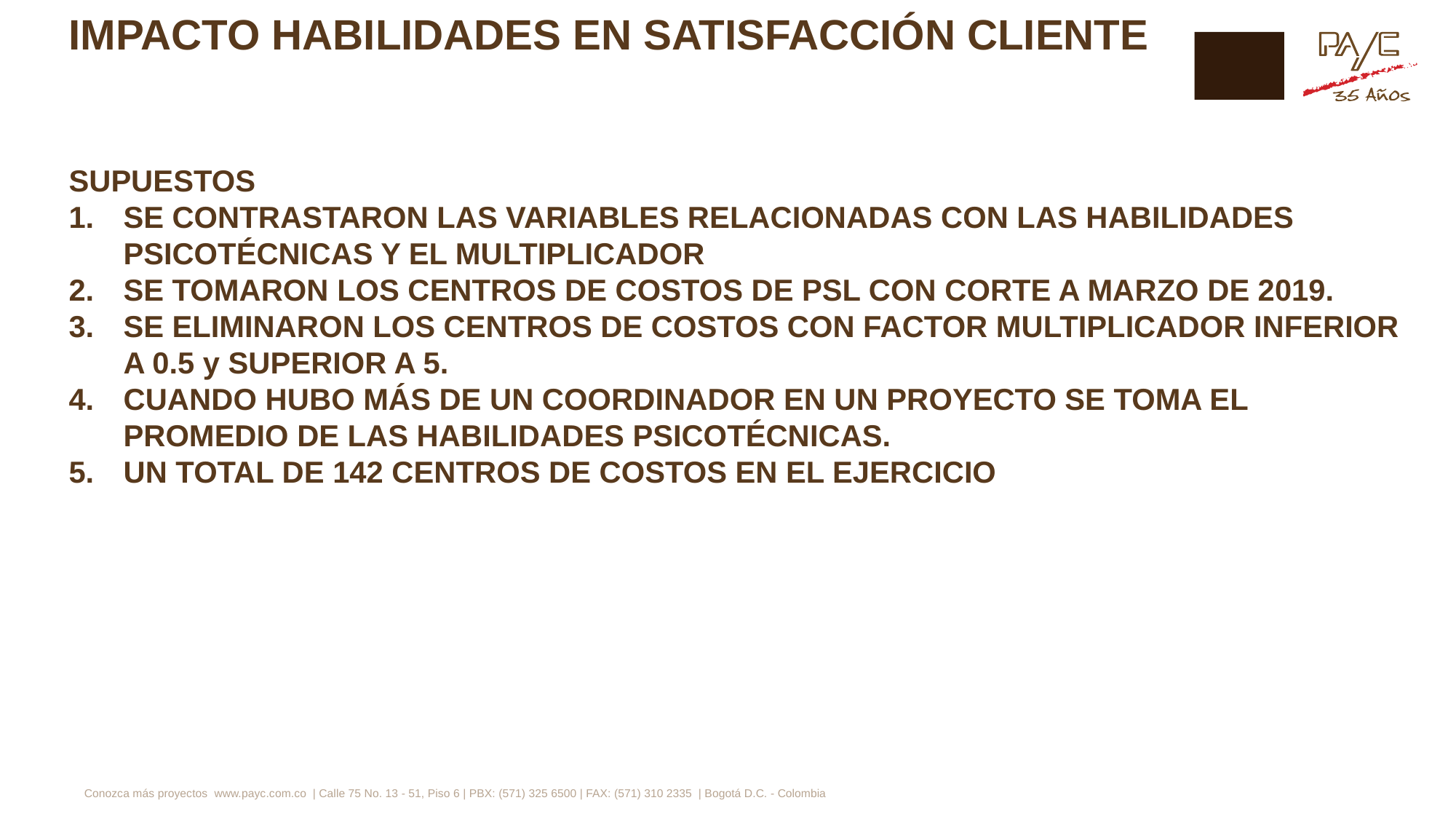

# IMPACTO HABILIDADES EN SATISFACCIÓN CLIENTE
SUPUESTOS
SE CONTRASTARON LAS VARIABLES RELACIONADAS CON LAS HABILIDADES PSICOTÉCNICAS Y EL MULTIPLICADOR
SE TOMARON LOS CENTROS DE COSTOS DE PSL CON CORTE A MARZO DE 2019.
SE ELIMINARON LOS CENTROS DE COSTOS CON FACTOR MULTIPLICADOR INFERIOR A 0.5 y SUPERIOR A 5.
CUANDO HUBO MÁS DE UN COORDINADOR EN UN PROYECTO SE TOMA EL PROMEDIO DE LAS HABILIDADES PSICOTÉCNICAS.
UN TOTAL DE 142 CENTROS DE COSTOS EN EL EJERCICIO